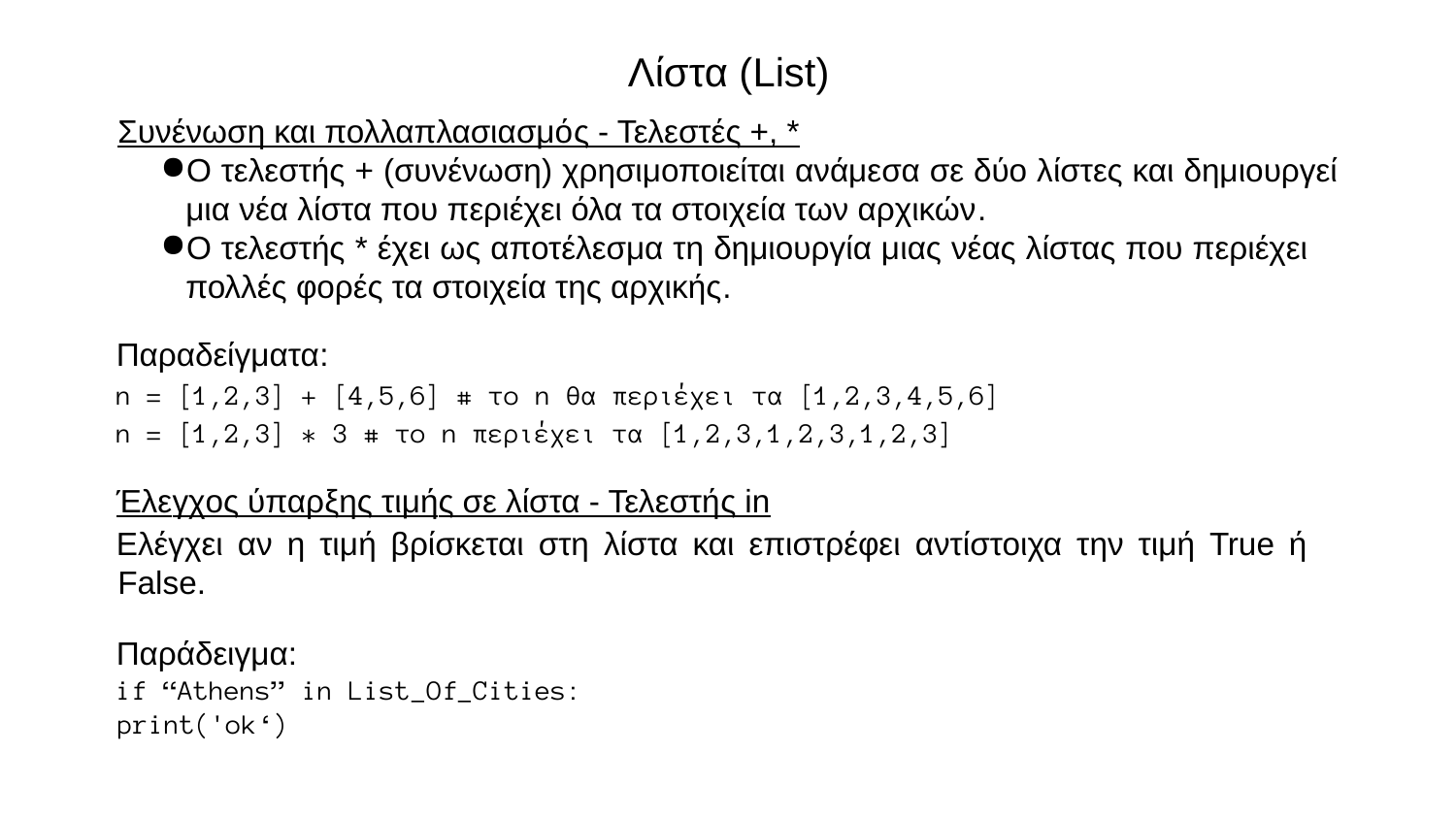

# Λίστα (List)
Συνένωση και πολλαπλασιασμός - Τελεστές +, *
Ο τελεστής + (συνένωση) χρησιμοποιείται ανάμεσα σε δύο λίστες και δημιουργεί μια νέα λίστα που περιέχει όλα τα στοιχεία των αρχικών.
Ο τελεστής * έχει ως αποτέλεσμα τη δημιουργία μιας νέας λίστας που περιέχει πολλές φορές τα στοιχεία της αρχικής.

Παραδείγματα:
n = [1,2,3] + [4,5,6] # το n θα περιέχει τα [1,2,3,4,5,6]
n = [1,2,3] * 3 # το n περιέχει τα [1,2,3,1,2,3,1,2,3]

Έλεγχος ύπαρξης τιμής σε λίστα - Τελεστής in
Ελέγχει αν η τιμή βρίσκεται στη λίστα και επιστρέφει αντίστοιχα την τιμή True ή False.

Παράδειγμα:
if “Athens” in List_Of_Cities:
	print('ok‘)